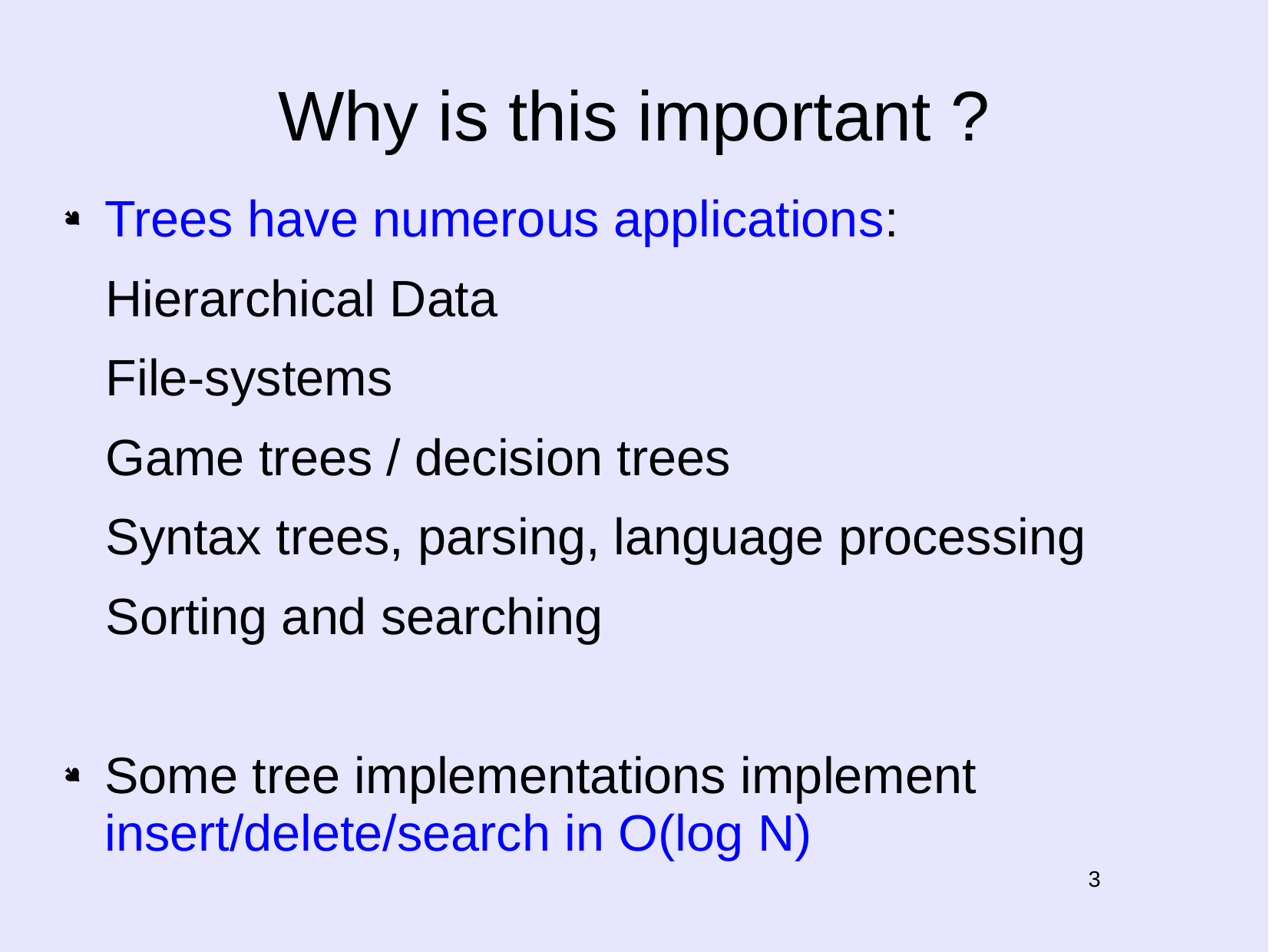

# Why is this important ?
Trees have numerous applications:
   Hierarchical Data
   File-systems
   Game trees / decision trees
   Syntax trees, parsing, language processing
   Sorting and searching

Some tree implementations implement insert/delete/search in O(log N)
3